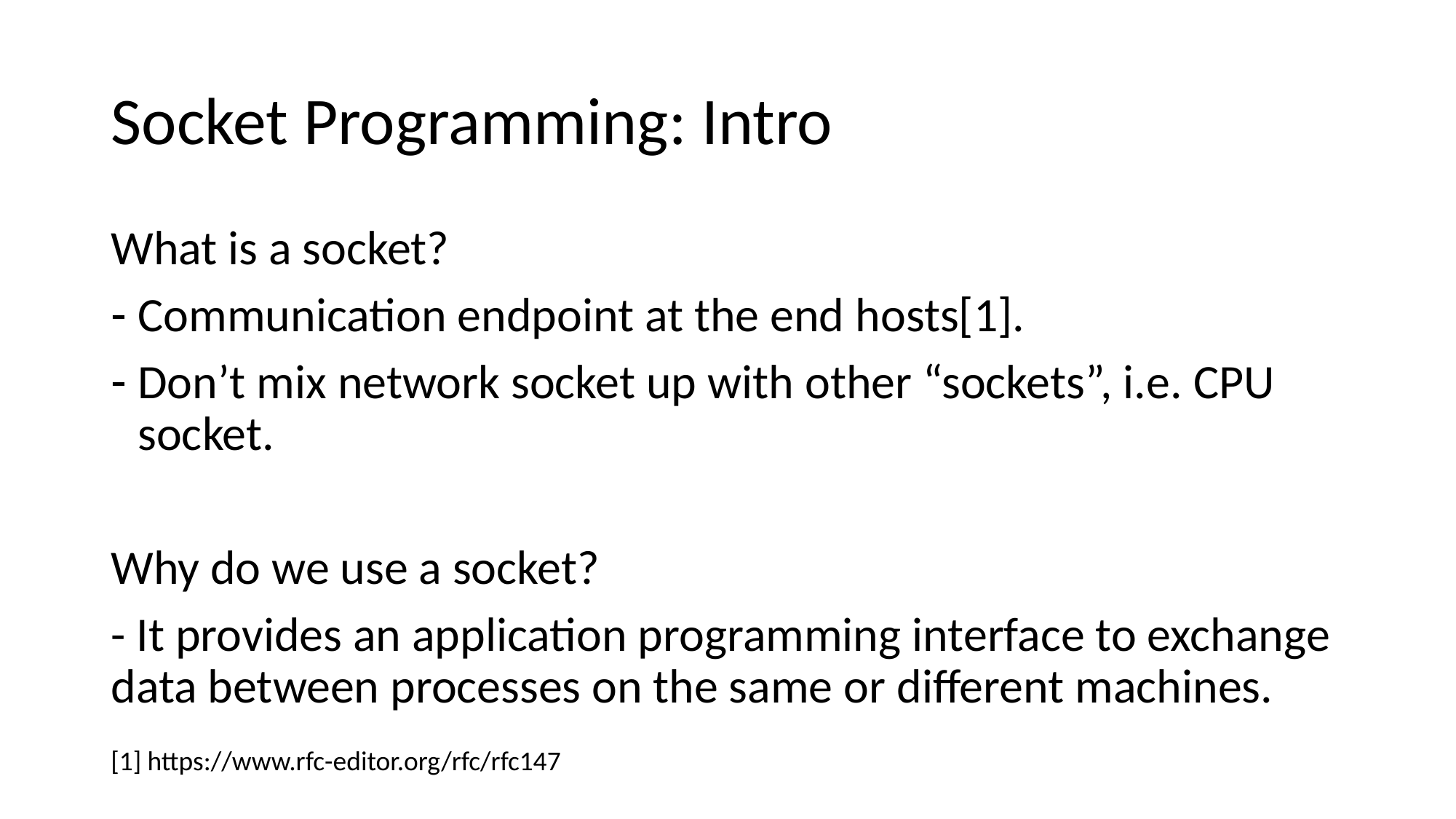

# Socket Programming: Intro
What is a socket?
Communication endpoint at the end hosts[1].
Don’t mix network socket up with other “sockets”, i.e. CPU socket.

Why do we use a socket?
- It provides an application programming interface to exchange data between processes on the same or different machines.
[1] https://www.rfc-editor.org/rfc/rfc147